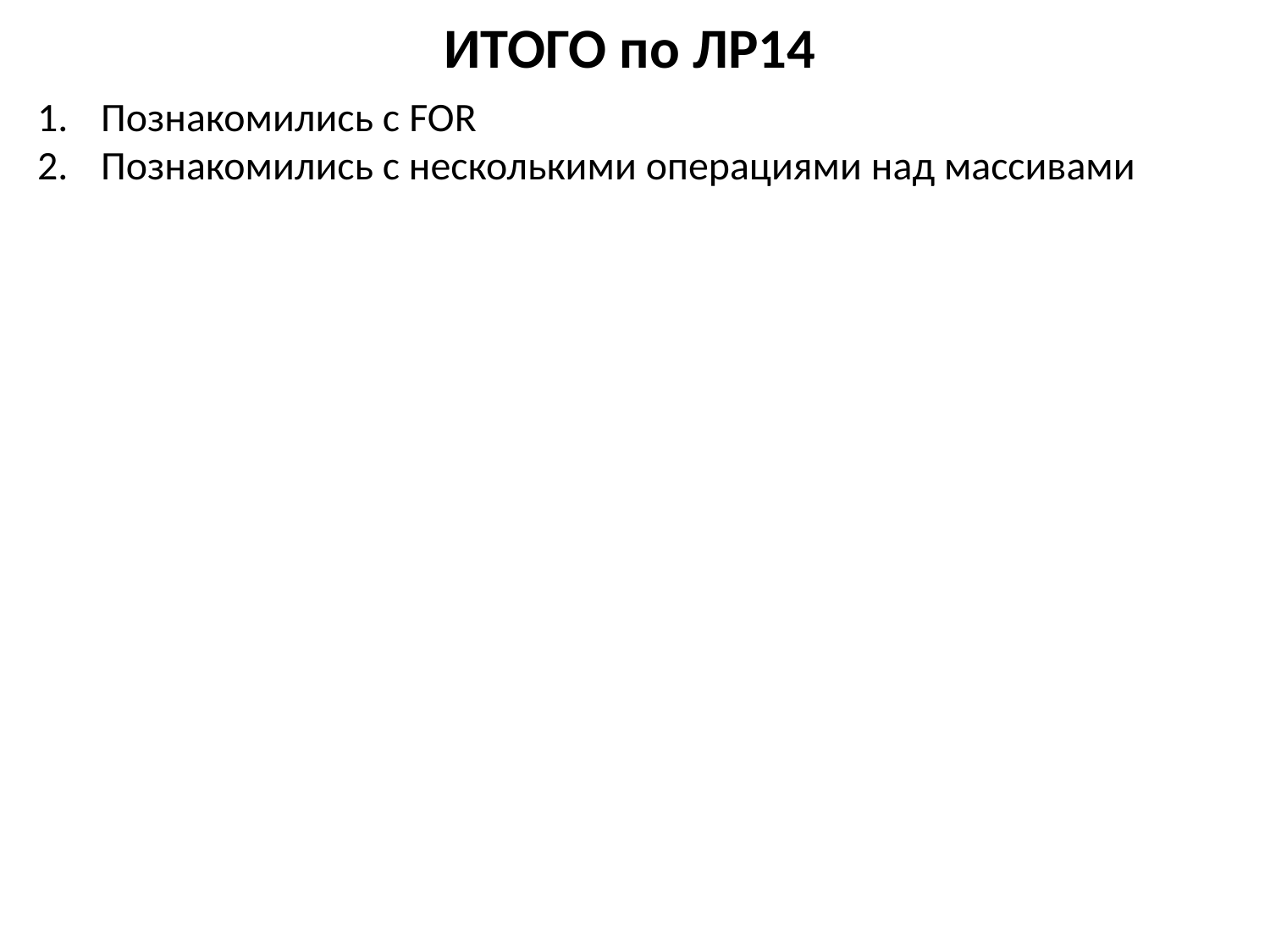

# ИТОГО по ЛР14
Познакомились с FOR
Познакомились с несколькими операциями над массивами